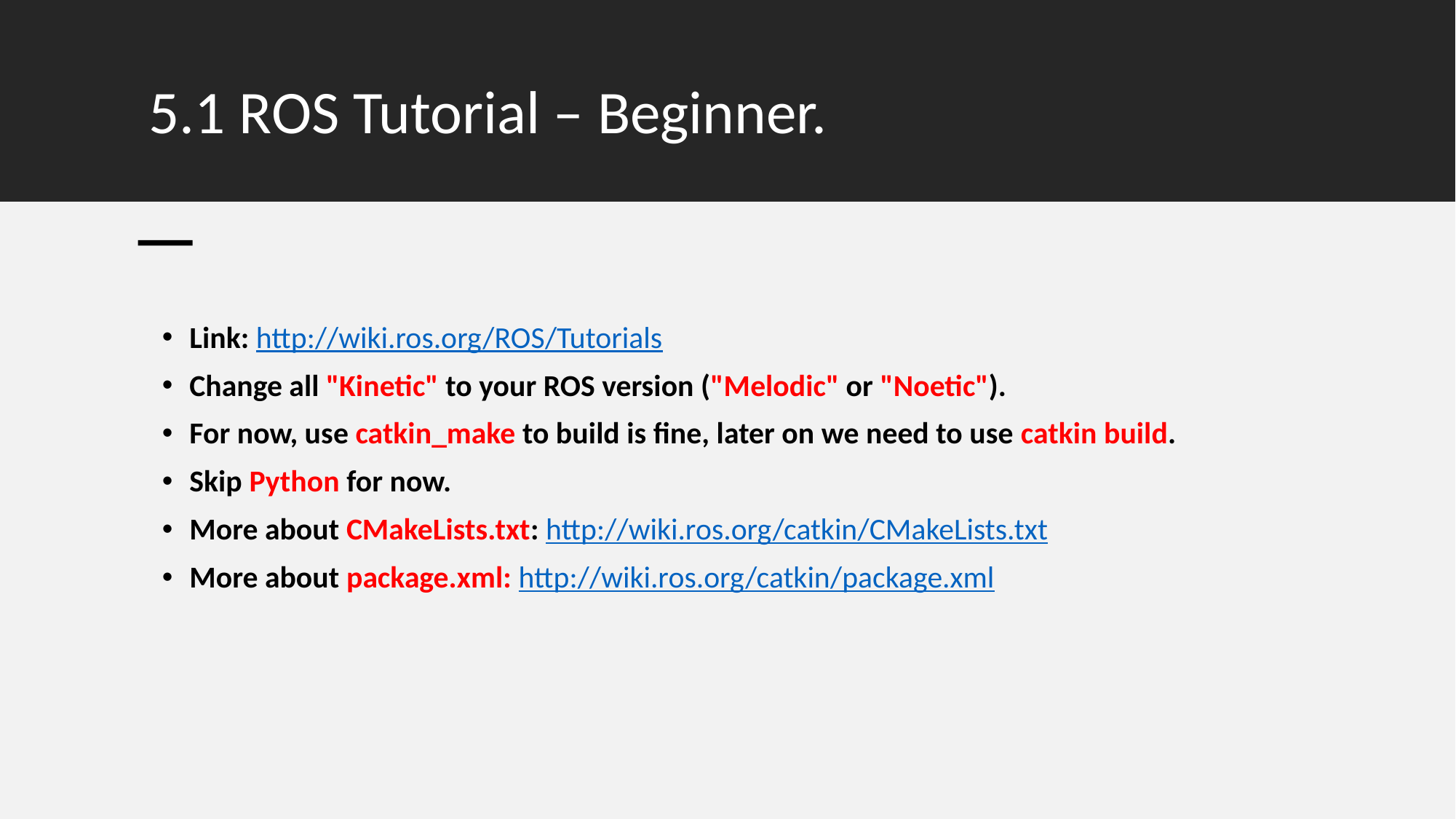

# 5.1 ROS Tutorial – Beginner.

Link: http://wiki.ros.org/ROS/Tutorials
Change all "Kinetic" to your ROS version ("Melodic" or "Noetic").
For now, use catkin_make to build is fine, later on we need to use catkin build.
Skip Python for now.
More about CMakeLists.txt: http://wiki.ros.org/catkin/CMakeLists.txt
More about package.xml: http://wiki.ros.org/catkin/package.xml